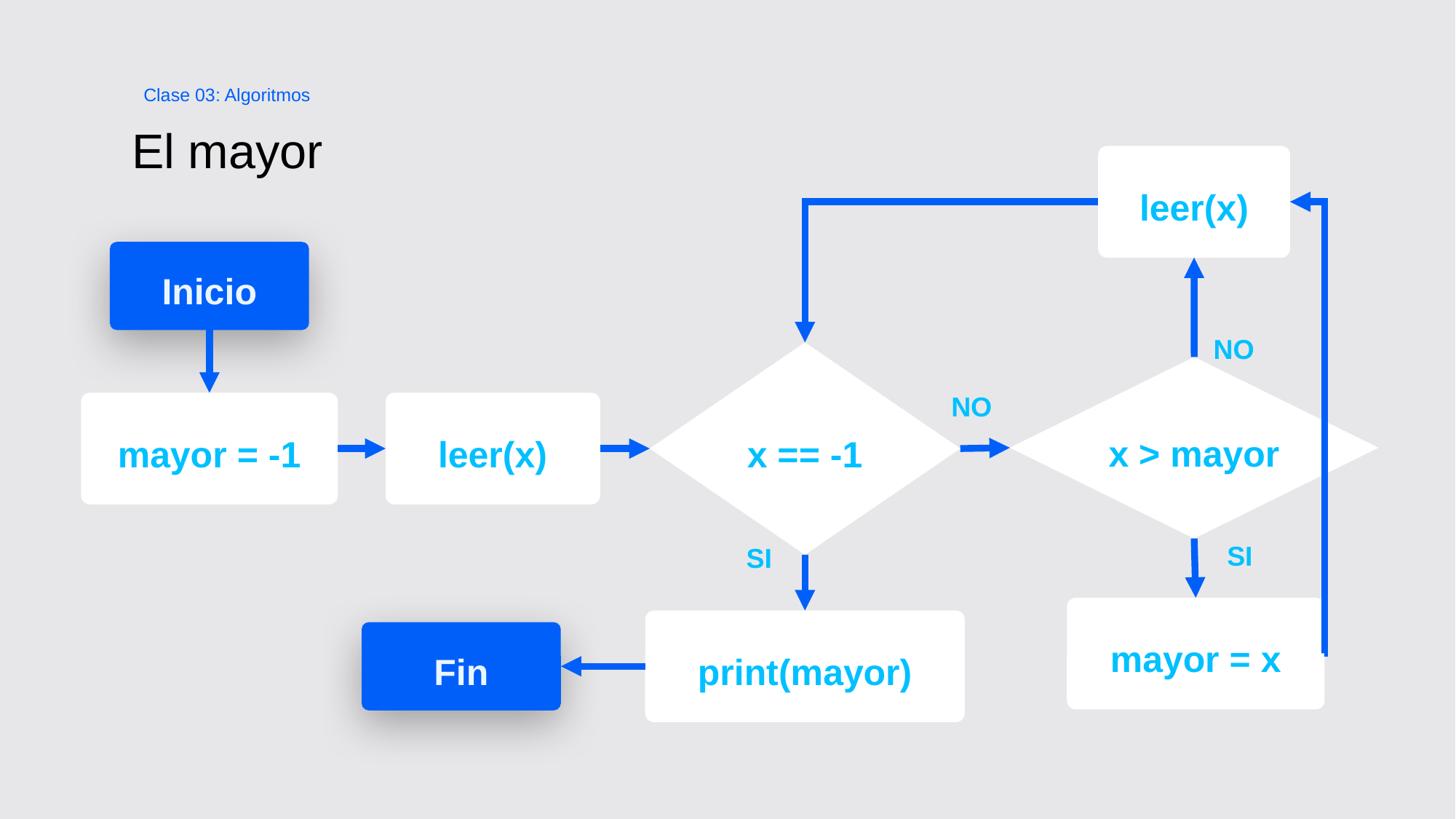

Clase 03: Algoritmos
# El mayor
leer(x)
Inicio

NO
x == -1
x > mayor
NO
mayor = -1
leer(x)
SI
SI
mayor = x
print(mayor)
Fin